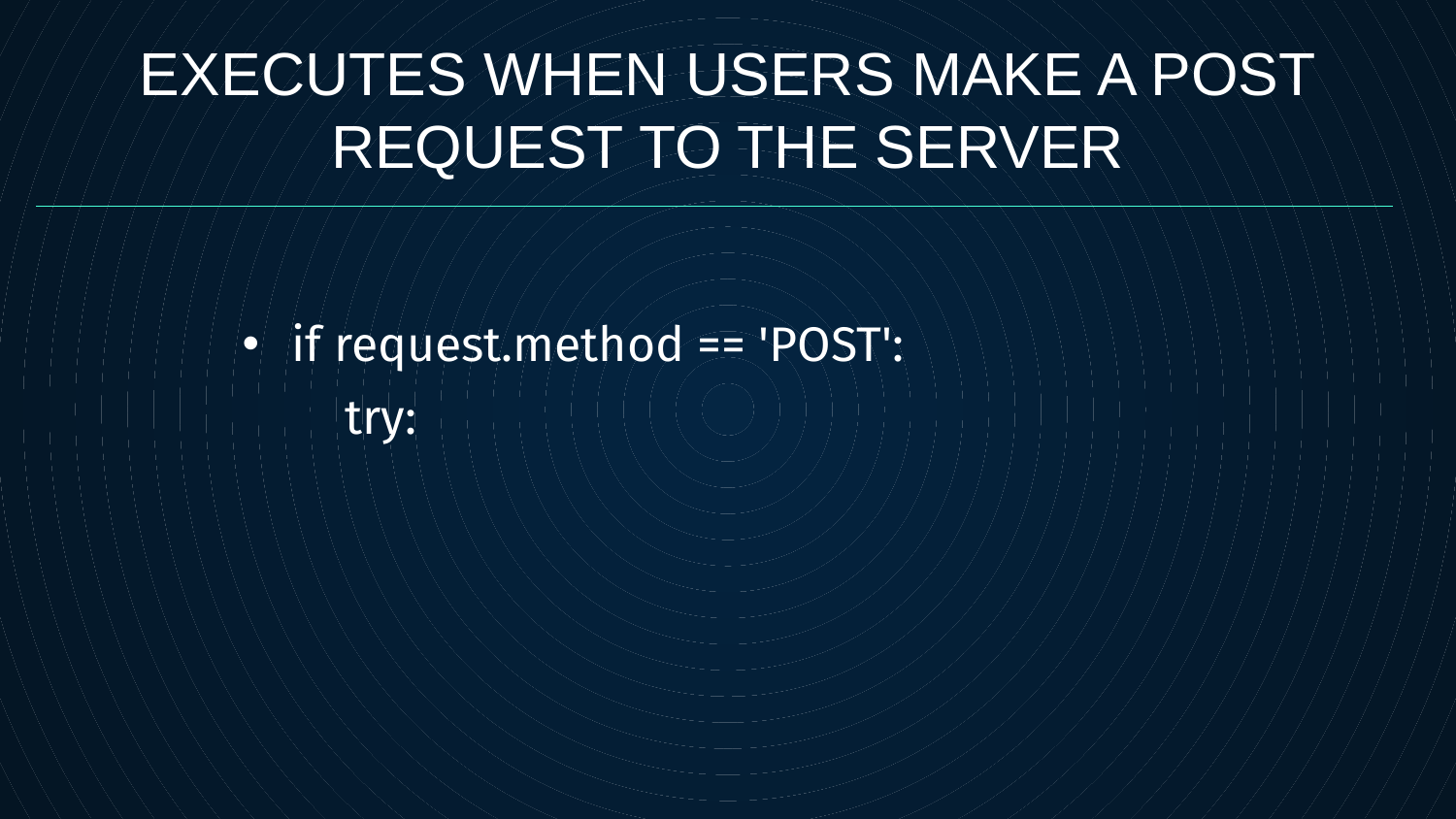

# EXECUTES WHEN USERS MAKE A POST REQUEST TO THE SERVER
 if request.method == 'POST':
        try: